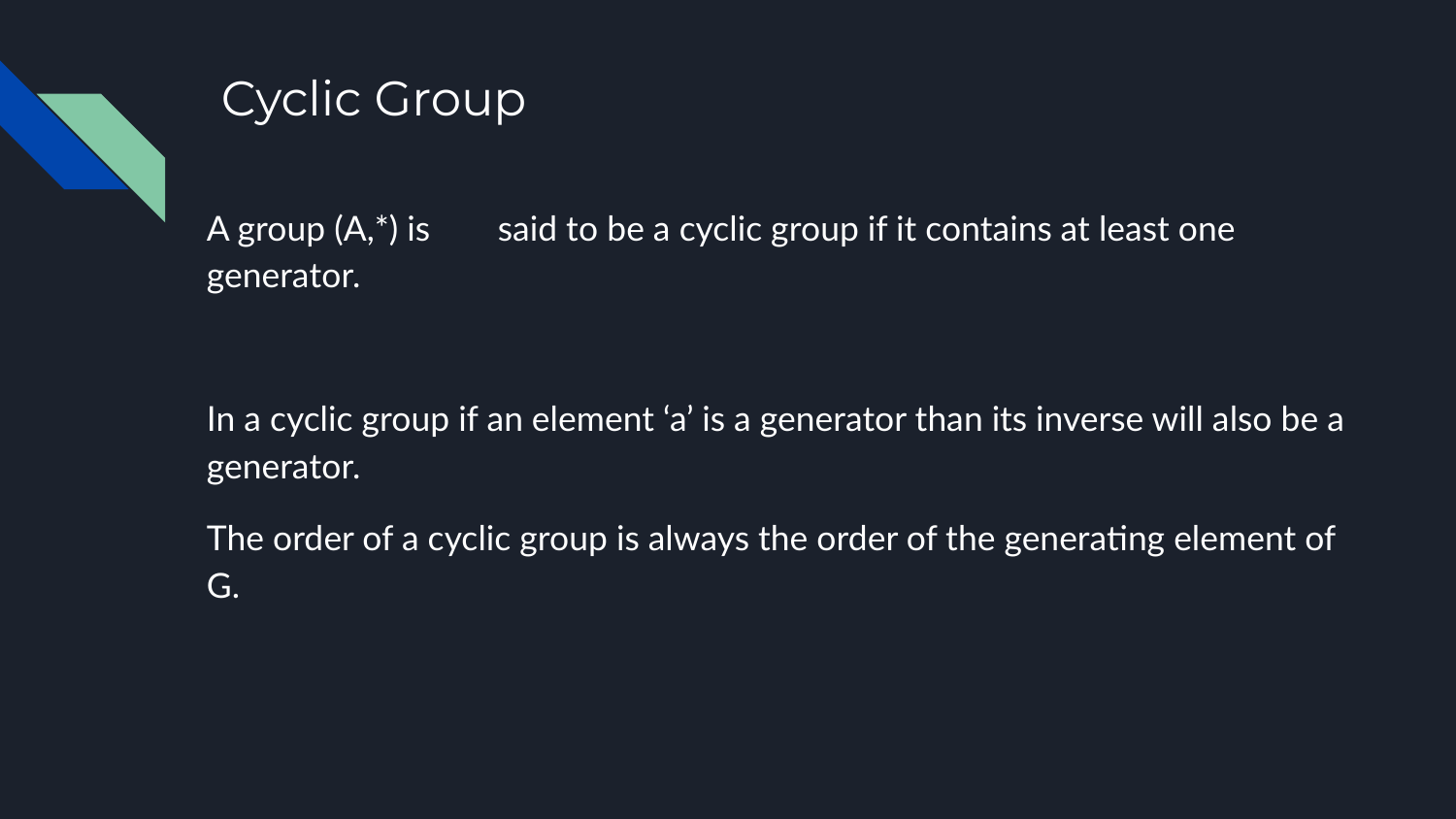

# Cyclic Group
A group (A,*) is	said to be a cyclic group if it contains at least one generator.

In a cyclic group if an element ‘a’ is a generator than its inverse will also be a generator.
The order of a cyclic group is always the order of the generating element of G.